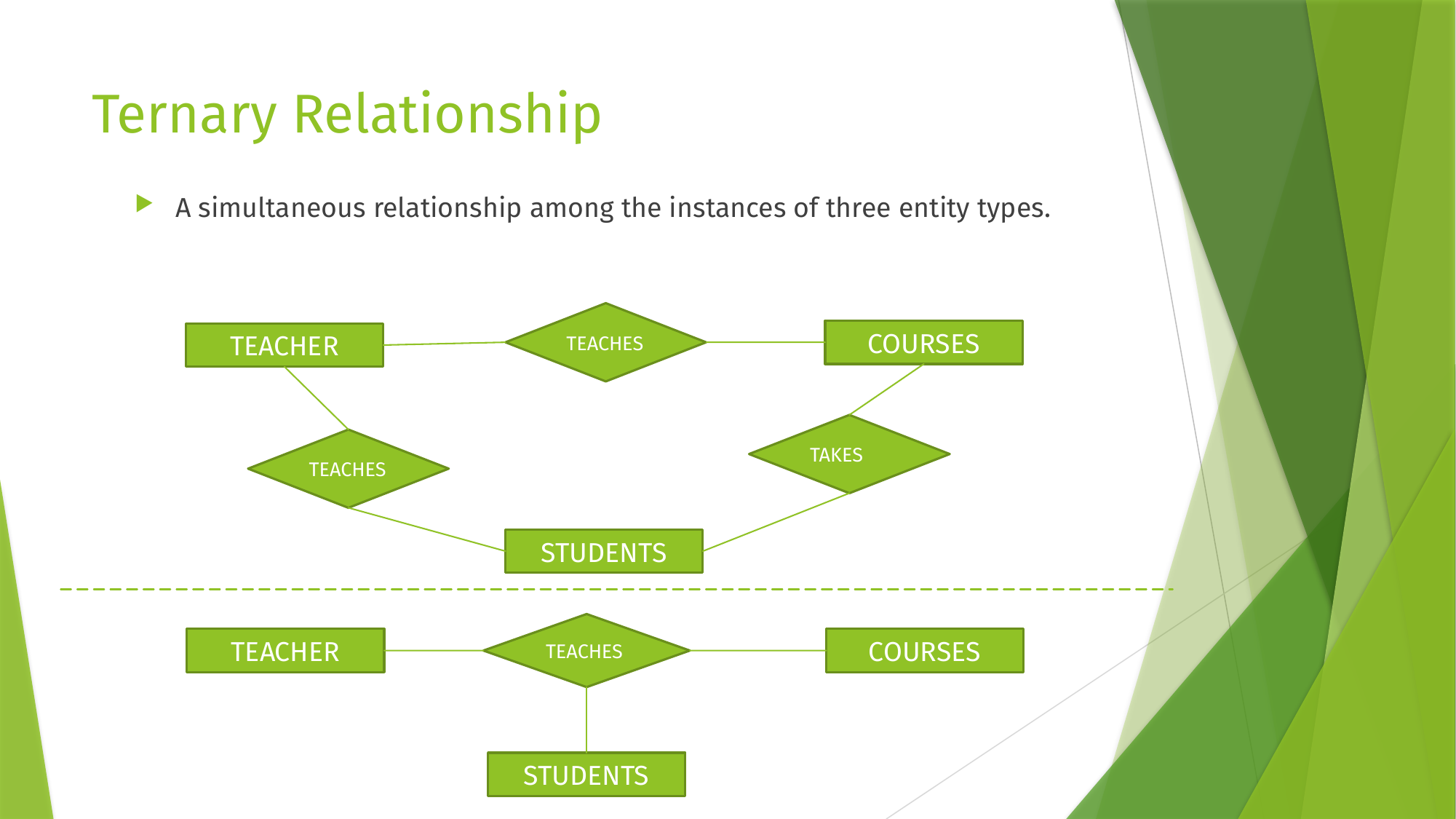

# Ternary Relationship
A simultaneous relationship among the instances of three entity types.
TEACHES
COURSES
TEACHER
TAKES
TEACHES
STUDENTS
TEACHES
COURSES
TEACHER
STUDENTS